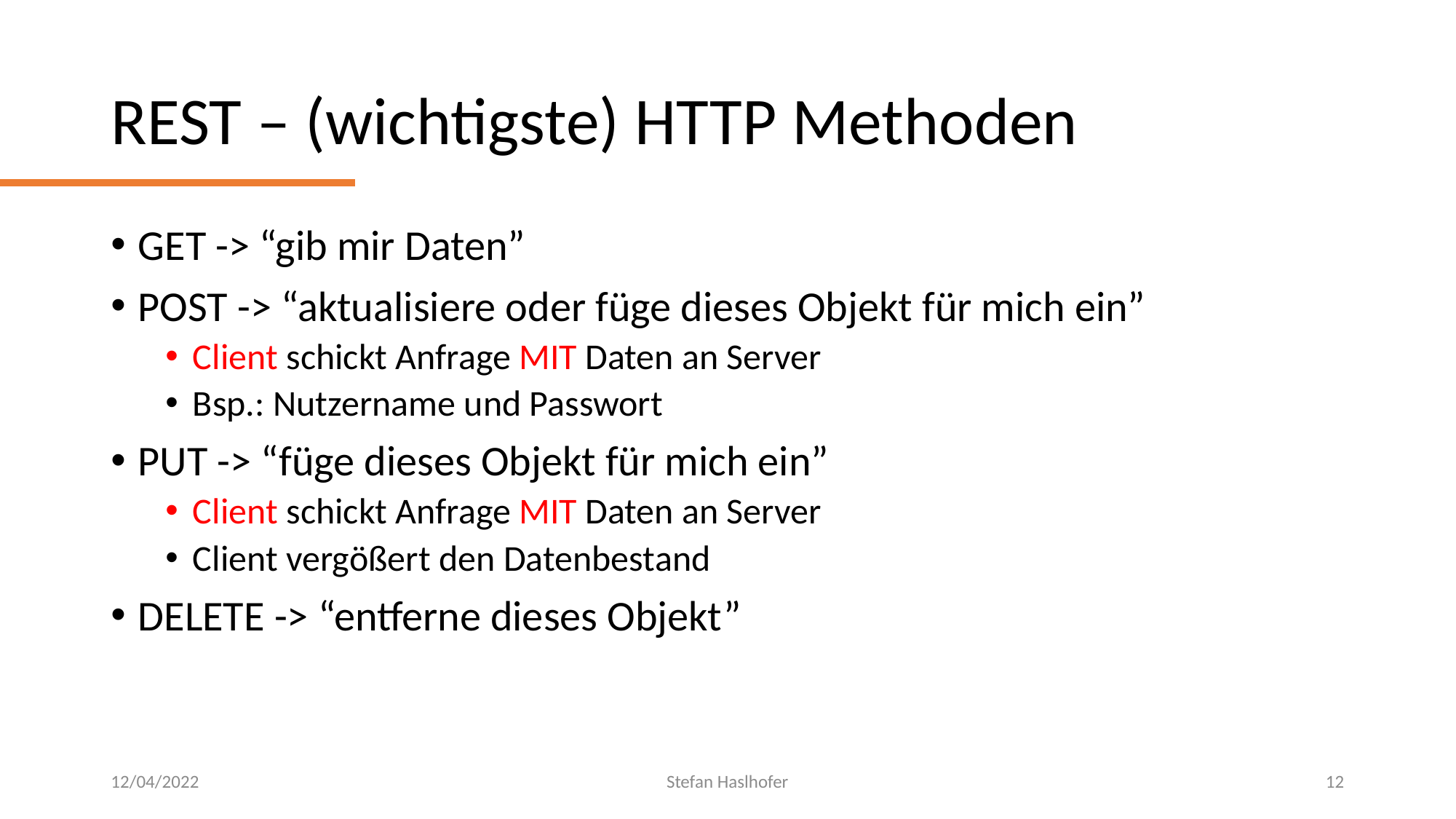

# REST – (wichtigste) HTTP Methoden
GET -> “gib mir Daten”
POST -> “aktualisiere oder füge dieses Objekt für mich ein”
Client schickt Anfrage MIT Daten an Server
Bsp.: Nutzername und Passwort
PUT -> “füge dieses Objekt für mich ein”
Client schickt Anfrage MIT Daten an Server
Client vergößert den Datenbestand
DELETE -> “entferne dieses Objekt”
12/04/2022
Stefan Haslhofer
12